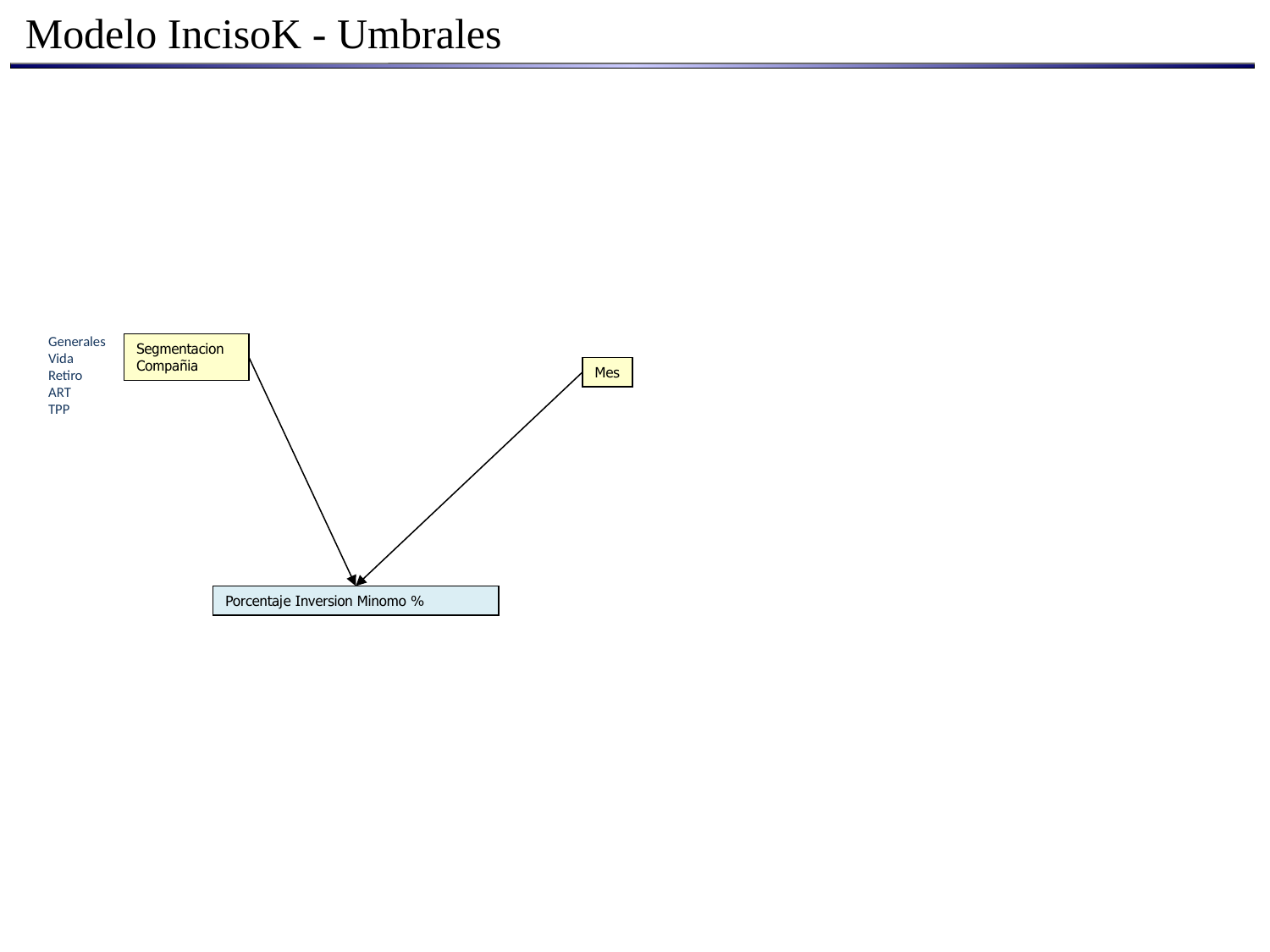

Modelo IncisoK - Umbrales

Generales
Vida
Retiro
ART
TPP
Segmentacion Compañia
Mes
Porcentaje Inversion Minomo %